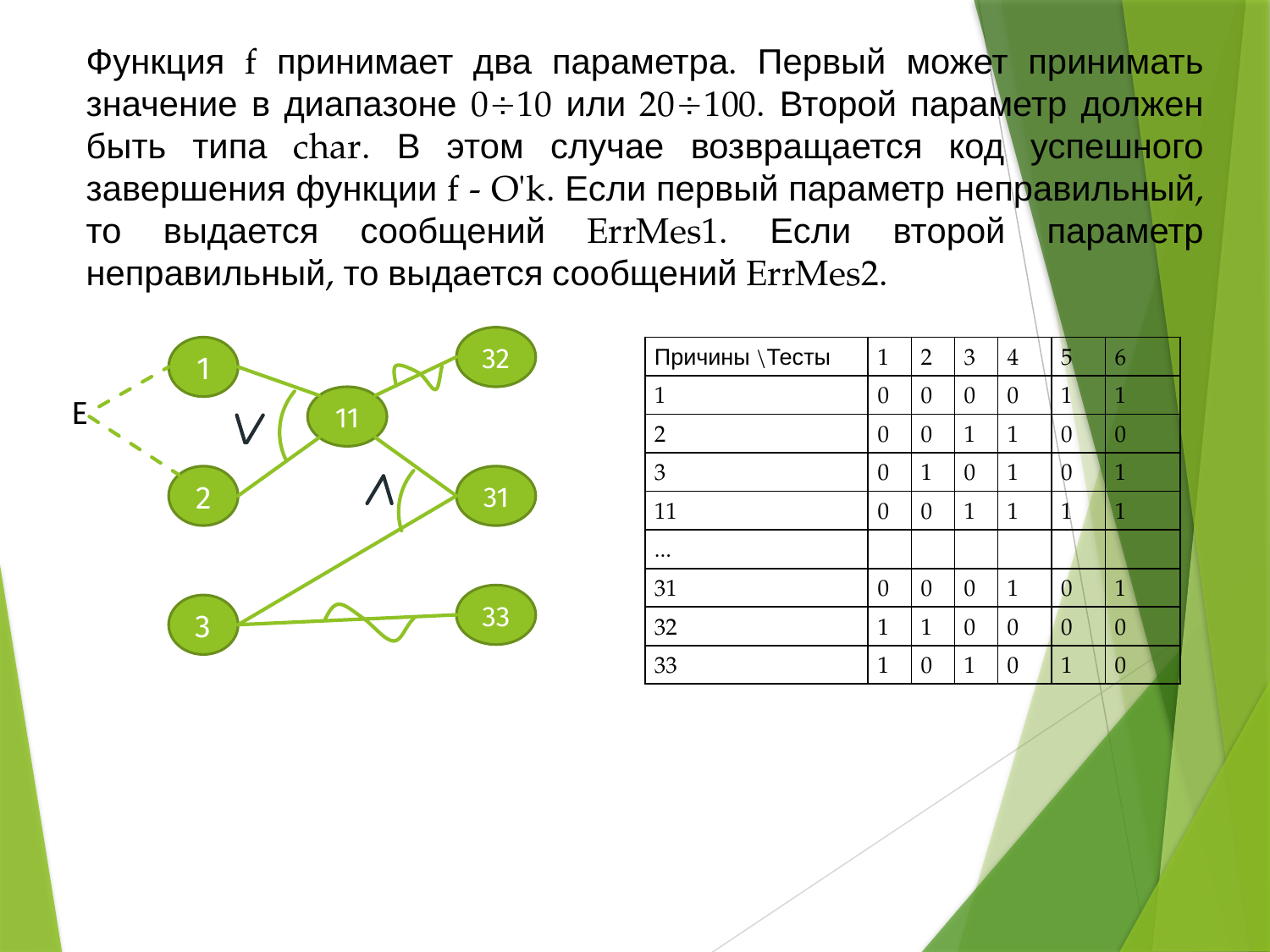

# Функция f принимает два параметра. Первый может принимать значение в диапазоне 0÷10 или 20÷100. Второй параметр должен быть типа char. В этом случае возвращается код успешного завершения функции f - O'k. Если первый параметр неправильный, то выдается сообщений ErrMes1. Если второй параметр неправильный, то выдается сообщений ErrMes2.
32
1
| Причины \Тесты | 1 | 2 | 3 | 4 | 5 | 6 |
| --- | --- | --- | --- | --- | --- | --- |
| 1 | 0 | 0 | 0 | 0 | 1 | 1 |
| 2 | 0 | 0 | 1 | 1 | 0 | 0 |
| 3 | 0 | 1 | 0 | 1 | 0 | 1 |
| 11 | 0 | 0 | 1 | 1 | 1 | 1 |
| ... |  |  |  |  |  |  |
| 31 | 0 | 0 | 0 | 1 | 0 | 1 |
| 32 | 1 | 1 | 0 | 0 | 0 | 0 |
| 33 | 1 | 0 | 1 | 0 | 1 | 0 |

Е
11

2
31
33
3